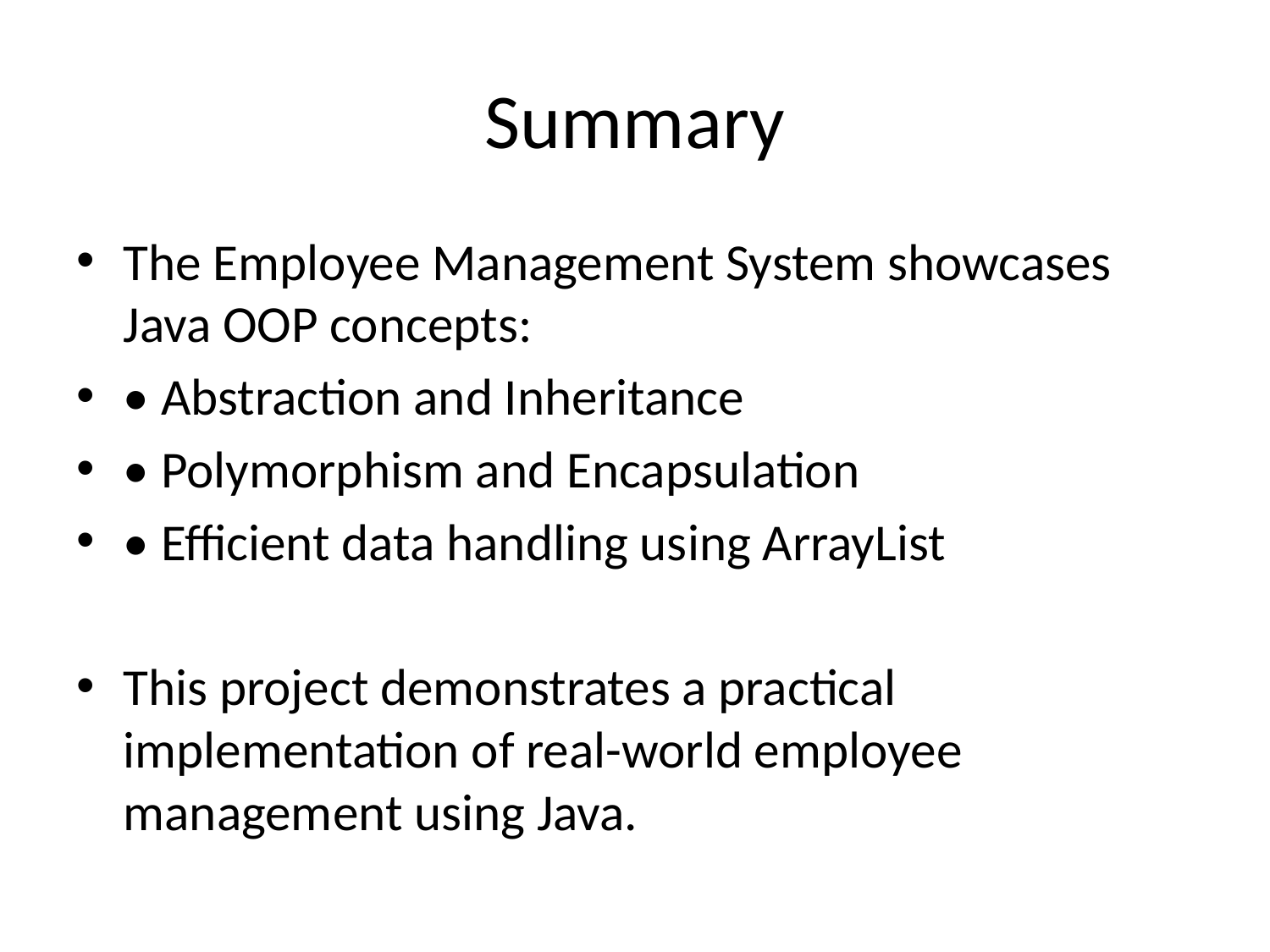

# Summary
The Employee Management System showcases Java OOP concepts:
• Abstraction and Inheritance
• Polymorphism and Encapsulation
• Efficient data handling using ArrayList

This project demonstrates a practical implementation of real-world employee management using Java.